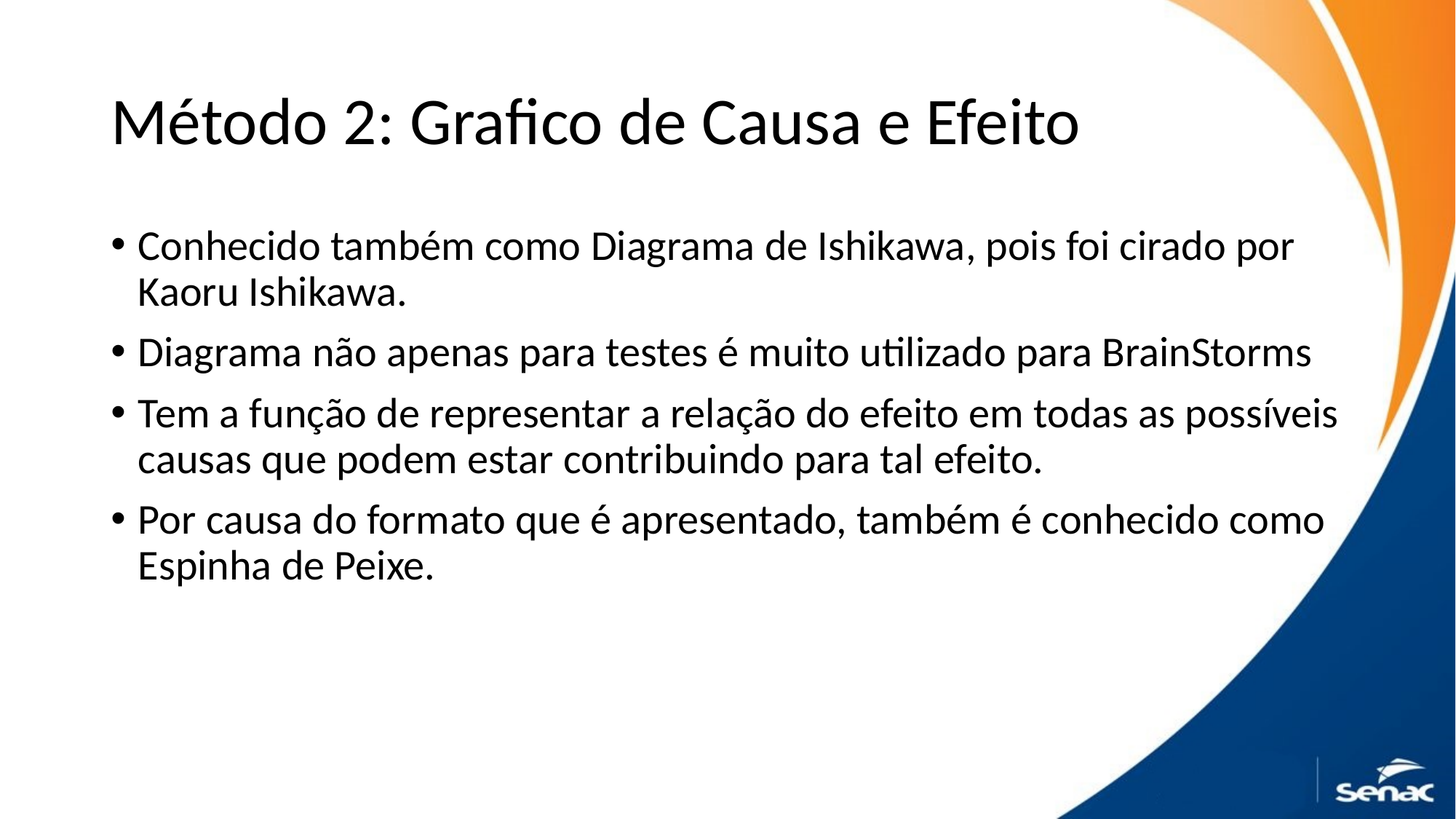

# Método 2: Grafico de Causa e Efeito
Conhecido também como Diagrama de Ishikawa, pois foi cirado por Kaoru Ishikawa.
Diagrama não apenas para testes é muito utilizado para BrainStorms
Tem a função de representar a relação do efeito em todas as possíveis causas que podem estar contribuindo para tal efeito.
Por causa do formato que é apresentado, também é conhecido como Espinha de Peixe.